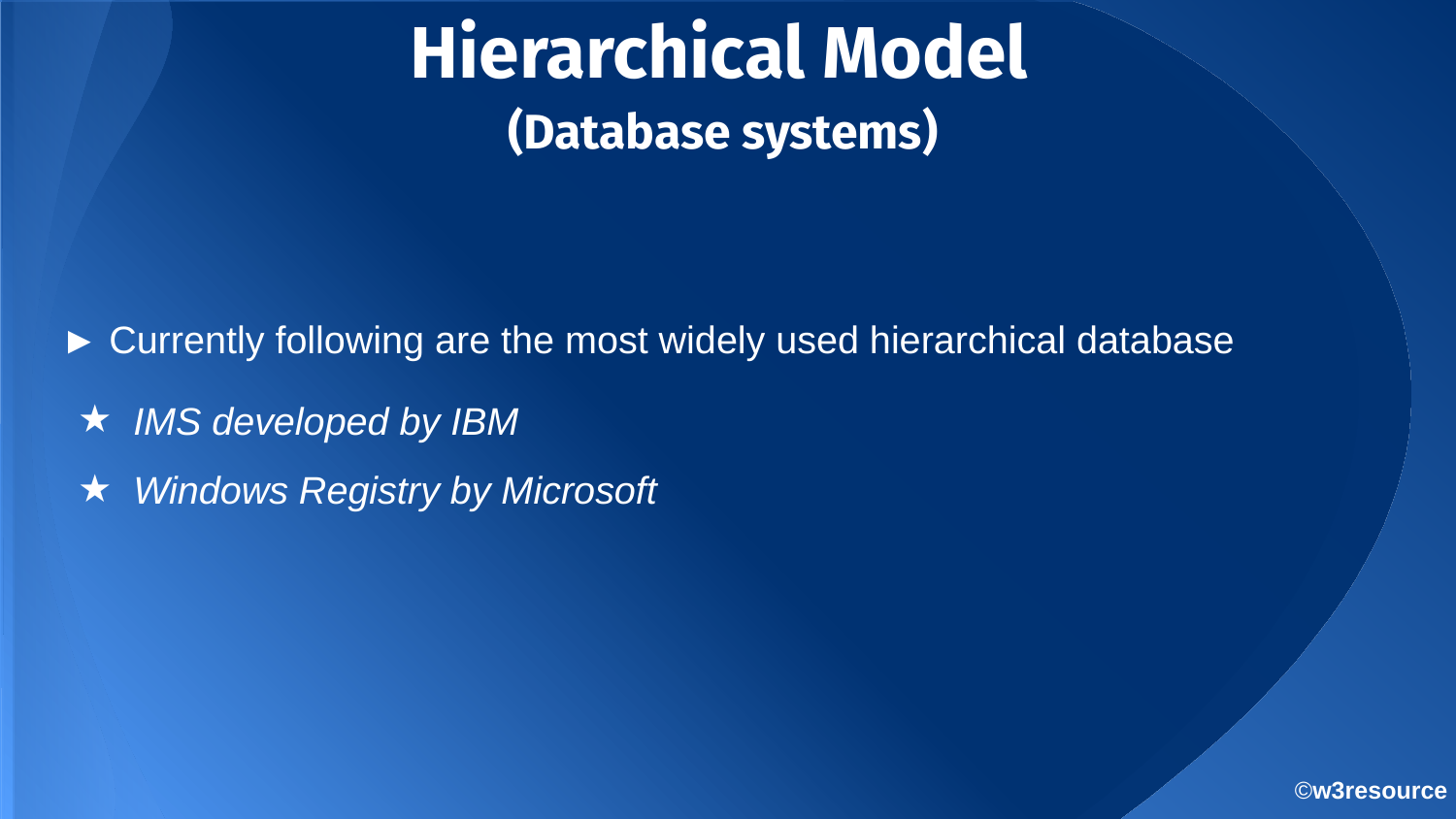

# Hierarchical Model
(Database systems)

► Currently following are the most widely used hierarchical database
IMS developed by IBM
Windows Registry by Microsoft

©w3resource